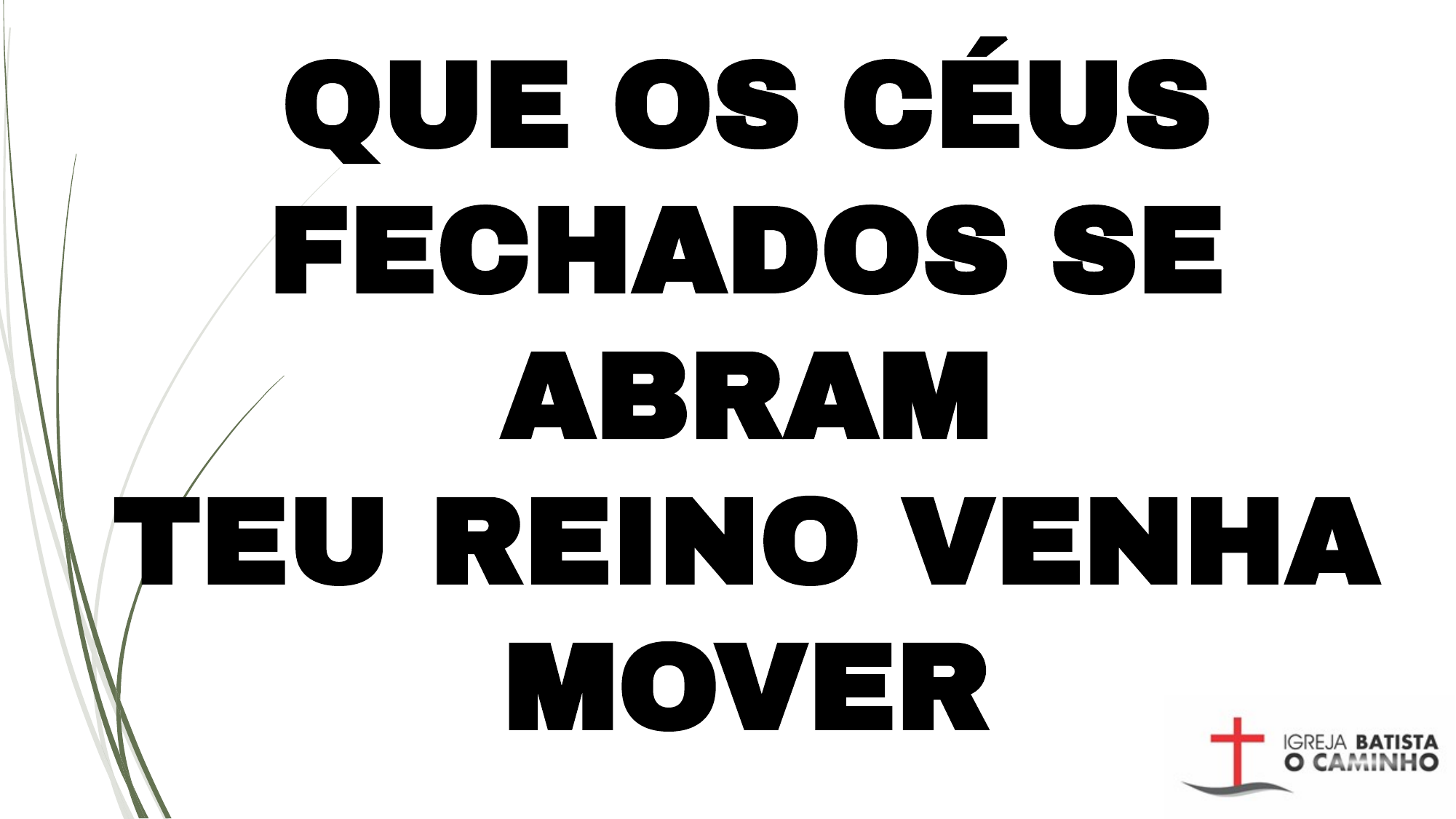

# QUE OS CÉUS FECHADOS SE ABRAM TEU REINO VENHA MOVER